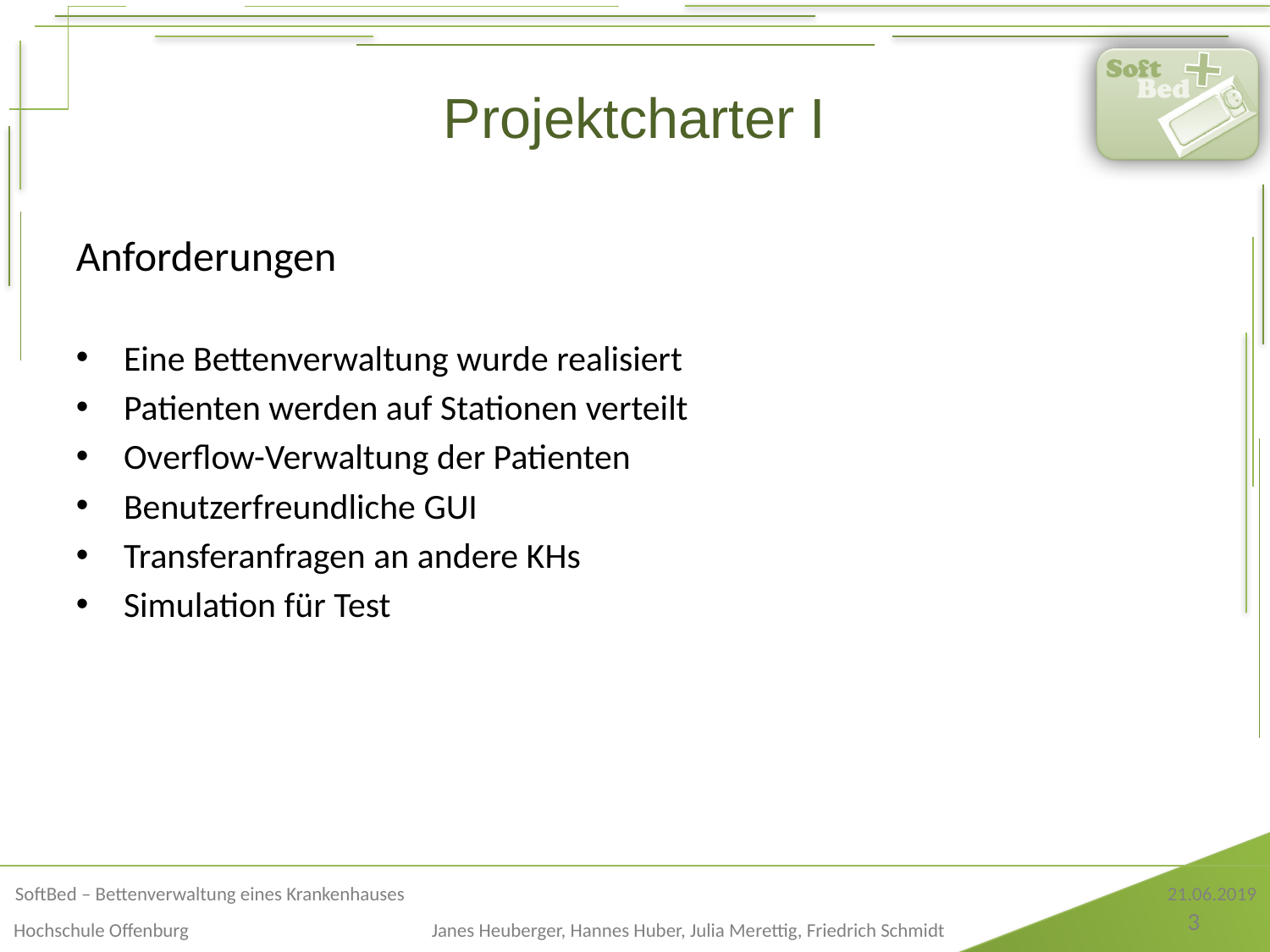

# Projektcharter I
Anforderungen

Eine Bettenverwaltung wurde realisiert
Patienten werden auf Stationen verteilt
Overflow-Verwaltung der Patienten
Benutzerfreundliche GUI
Transferanfragen an andere KHs
Simulation für Test

3